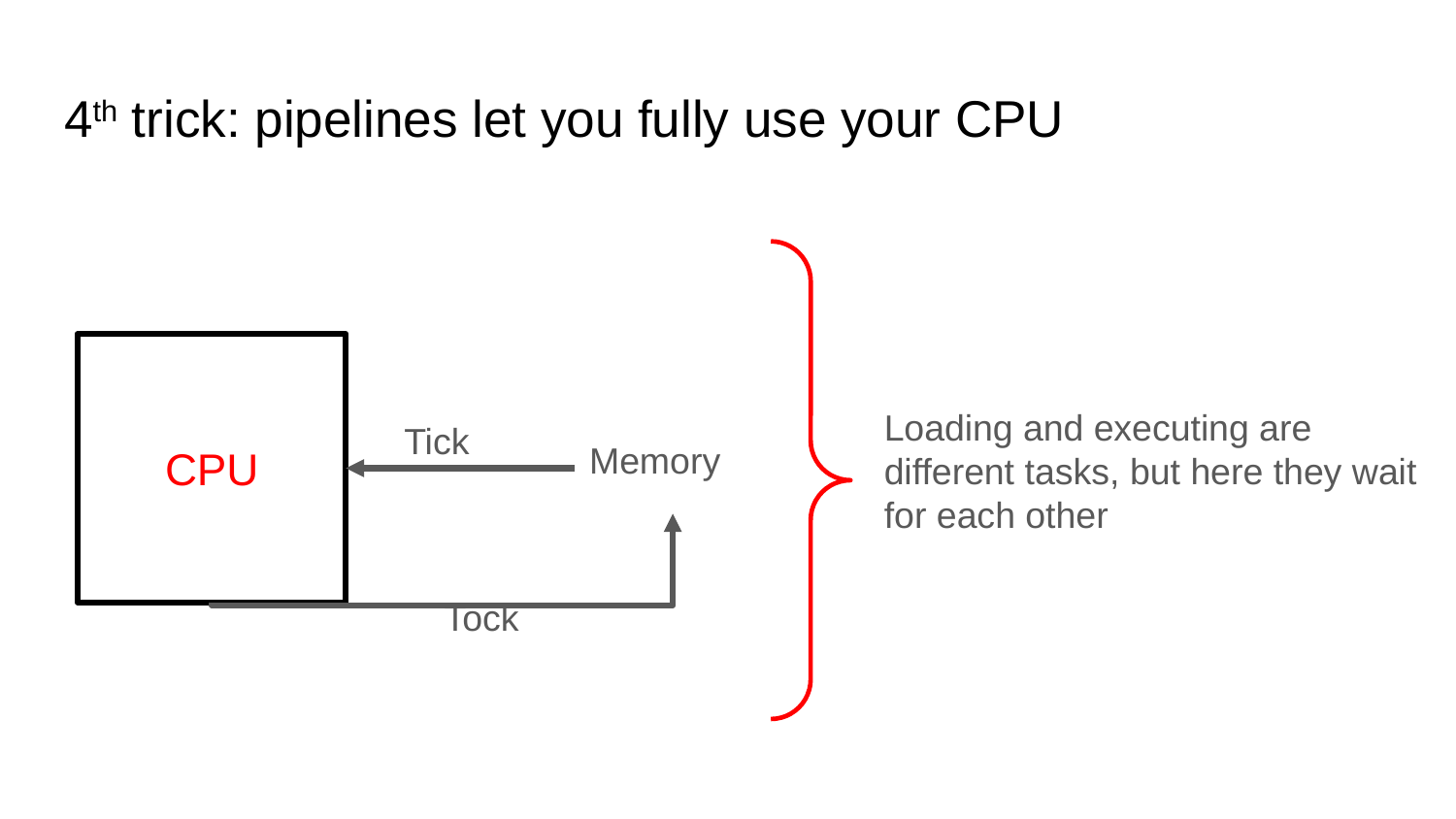

# 4th trick: pipelines let you fully use your CPU

CPU
Loading and executing are different tasks, but here they wait for each other
Tick
Memory
Tock